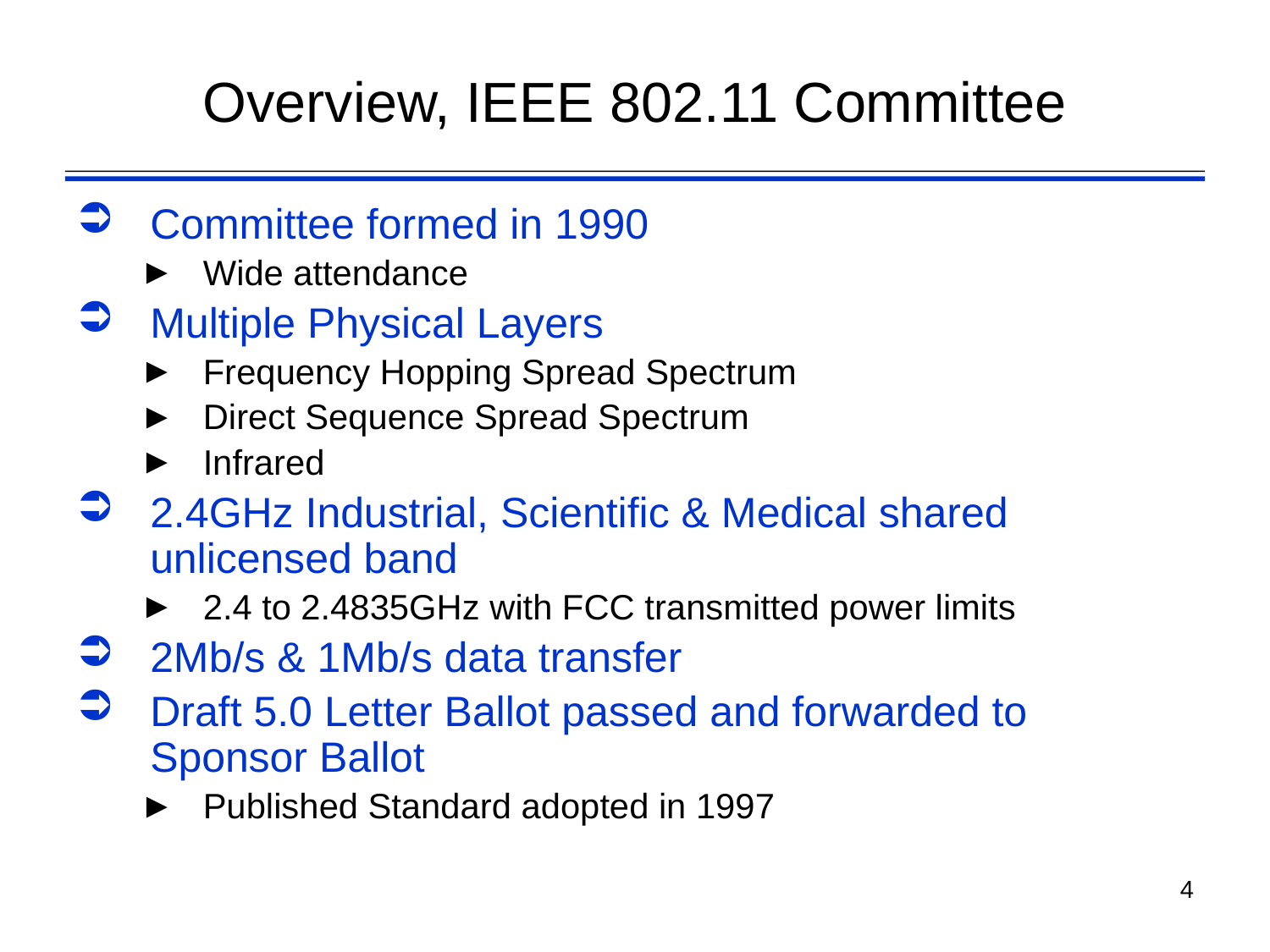

# Overview, IEEE 802.11 Committee
Committee formed in 1990
Wide attendance
Multiple Physical Layers
Frequency Hopping Spread Spectrum
Direct Sequence Spread Spectrum
Infrared
2.4GHz Industrial, Scientific & Medical shared unlicensed band
2.4 to 2.4835GHz with FCC transmitted power limits
2Mb/s & 1Mb/s data transfer
Draft 5.0 Letter Ballot passed and forwarded to Sponsor Ballot
Published Standard adopted in 1997
4